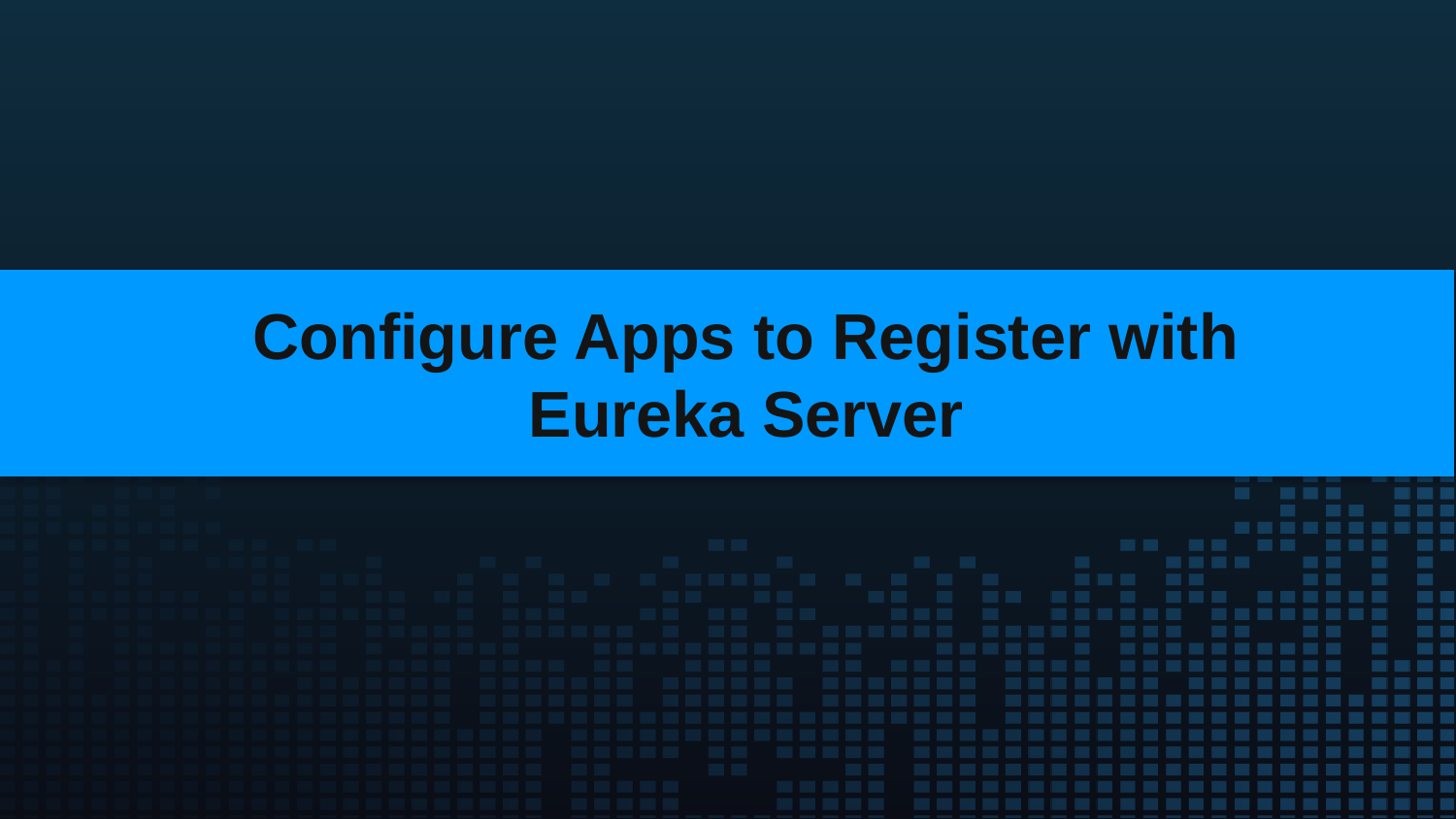

Configure Apps to Register with Eureka Server